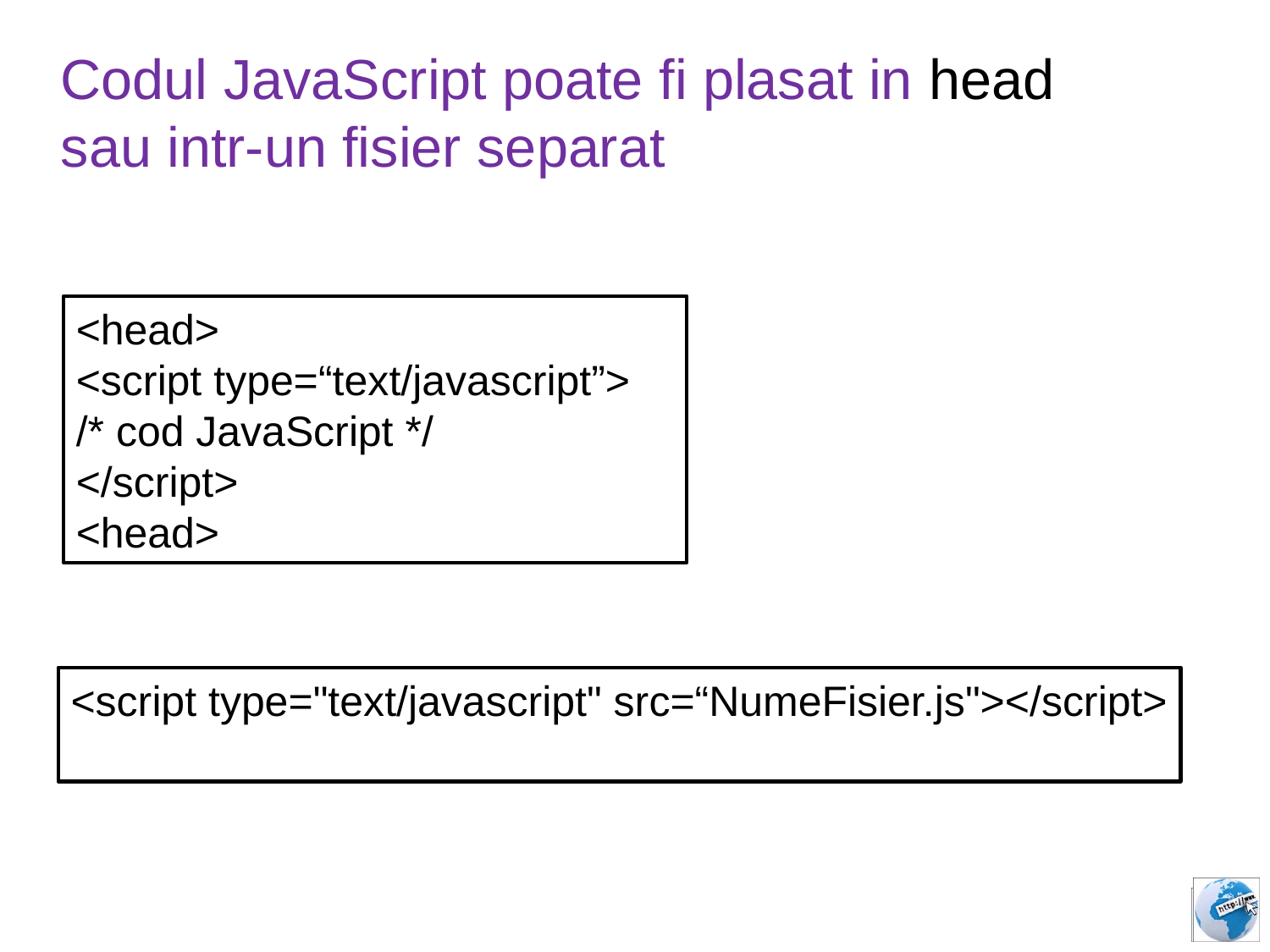

Codul JavaScript poate fi plasat in head
sau intr-un fisier separat

<head>
<script type=“text/javascript”>
/* cod JavaScript */
</script>
<head>

<script type="text/javascript" src=“NumeFisier.js"></script>